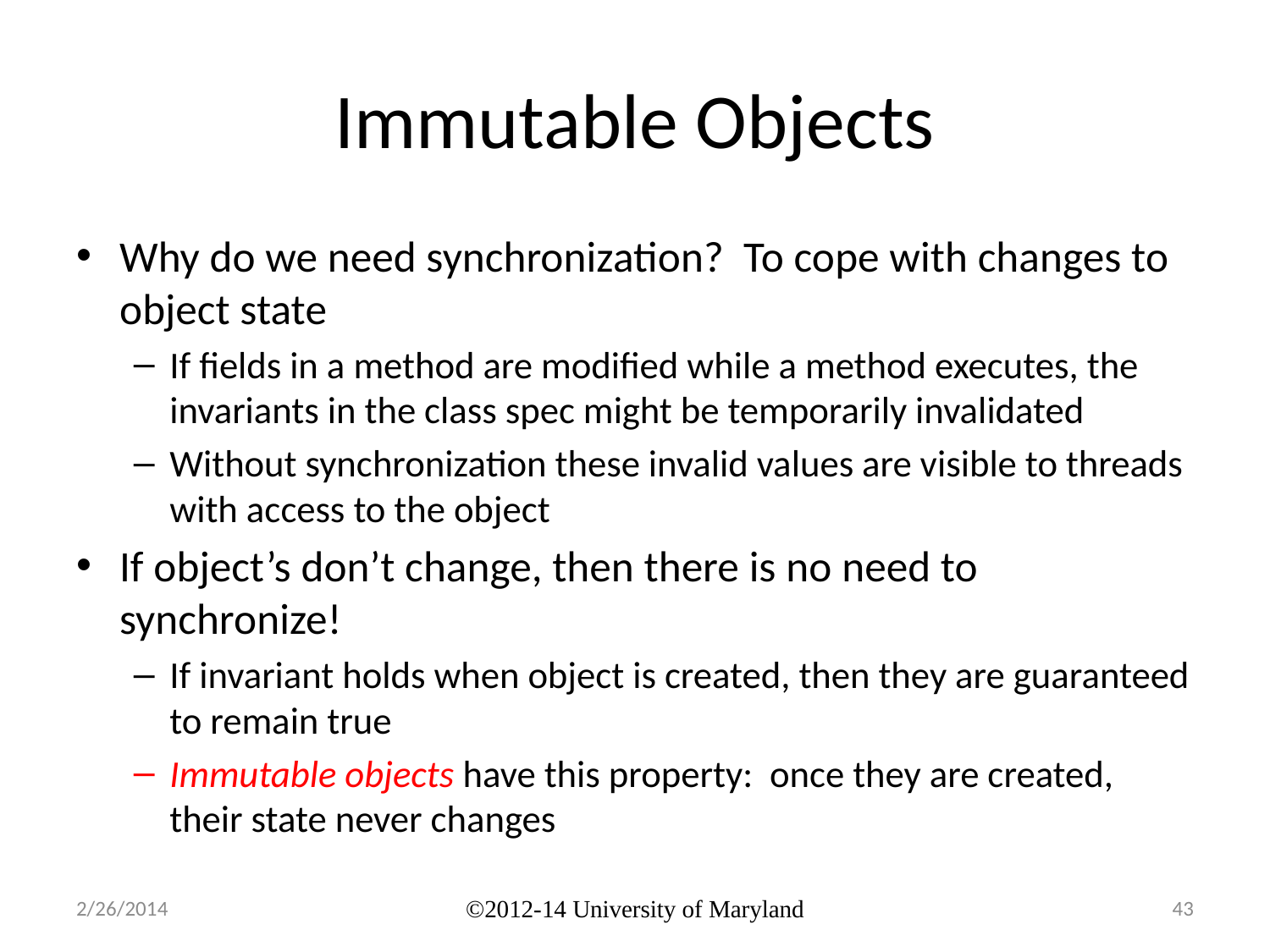

# Immutable Objects
Why do we need synchronization?  To cope with changes to object state
If fields in a method are modified while a method executes, the invariants in the class spec might be temporarily invalidated
Without synchronization these invalid values are visible to threads with access to the object
If object’s don’t change, then there is no need to synchronize!
If invariant holds when object is created, then they are guaranteed to remain true
Immutable objects have this property:  once they are created, their state never changes
2/26/2014
©2012-14 University of Maryland
43